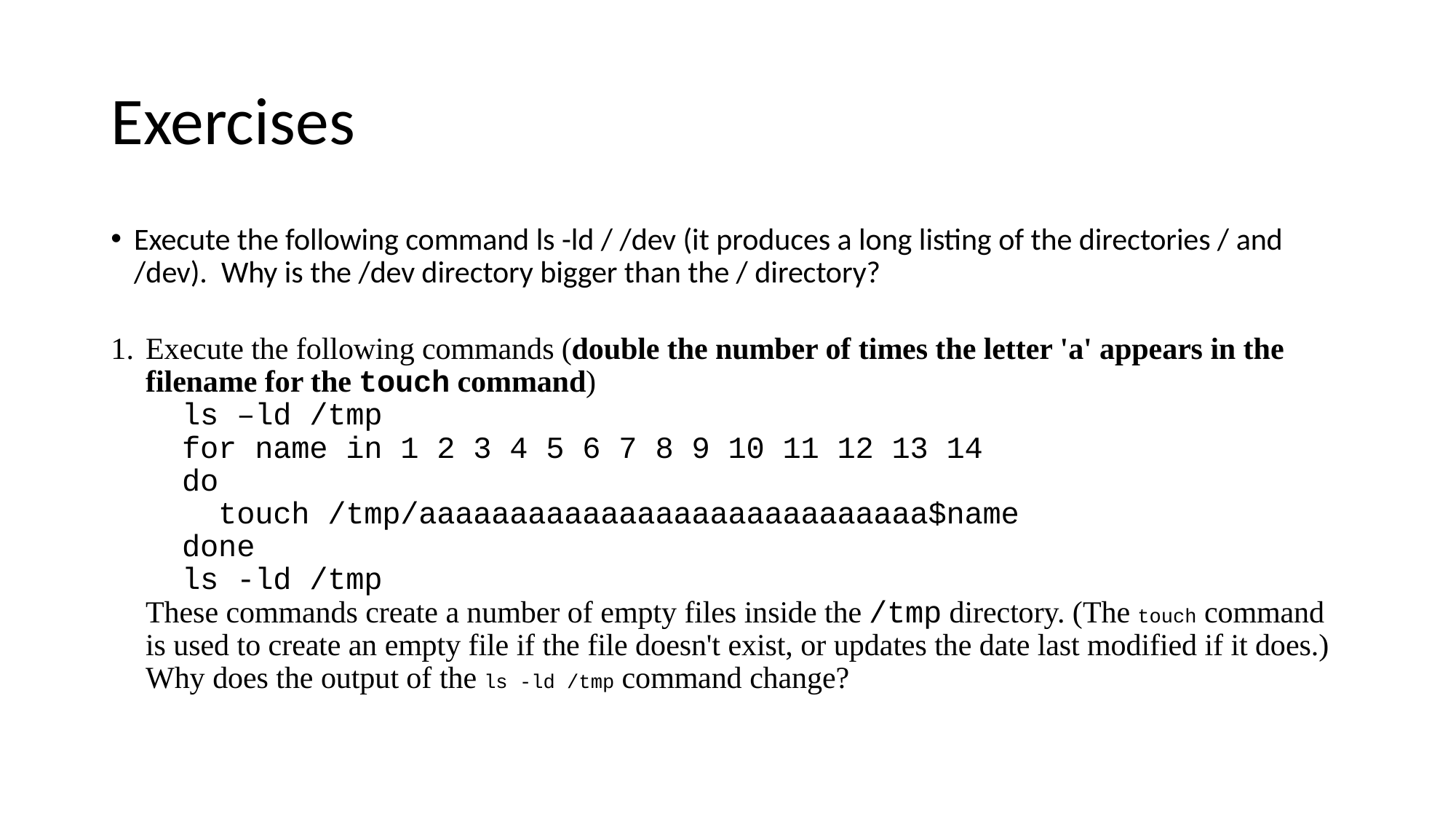

# Exercises
Execute the following command ls -ld / /dev (it produces a long listing of the directories / and /dev).  Why is the /dev directory bigger than the / directory?

Execute the following commands (double the number of times the letter 'a' appears in the filename for the touch command)
  ls –ld /tmp
  for name in 1 2 3 4 5 6 7 8 9 10 11 12 13 14
  do
    touch /tmp/aaaaaaaaaaaaaaaaaaaaaaaaaaaa$name
  done
  ls -ld /tmp
These commands create a number of empty files inside the /tmp directory. (The touch command is used to create an empty file if the file doesn't exist, or updates the date last modified if it does.)
Why does the output of the ls -ld /tmp command change?